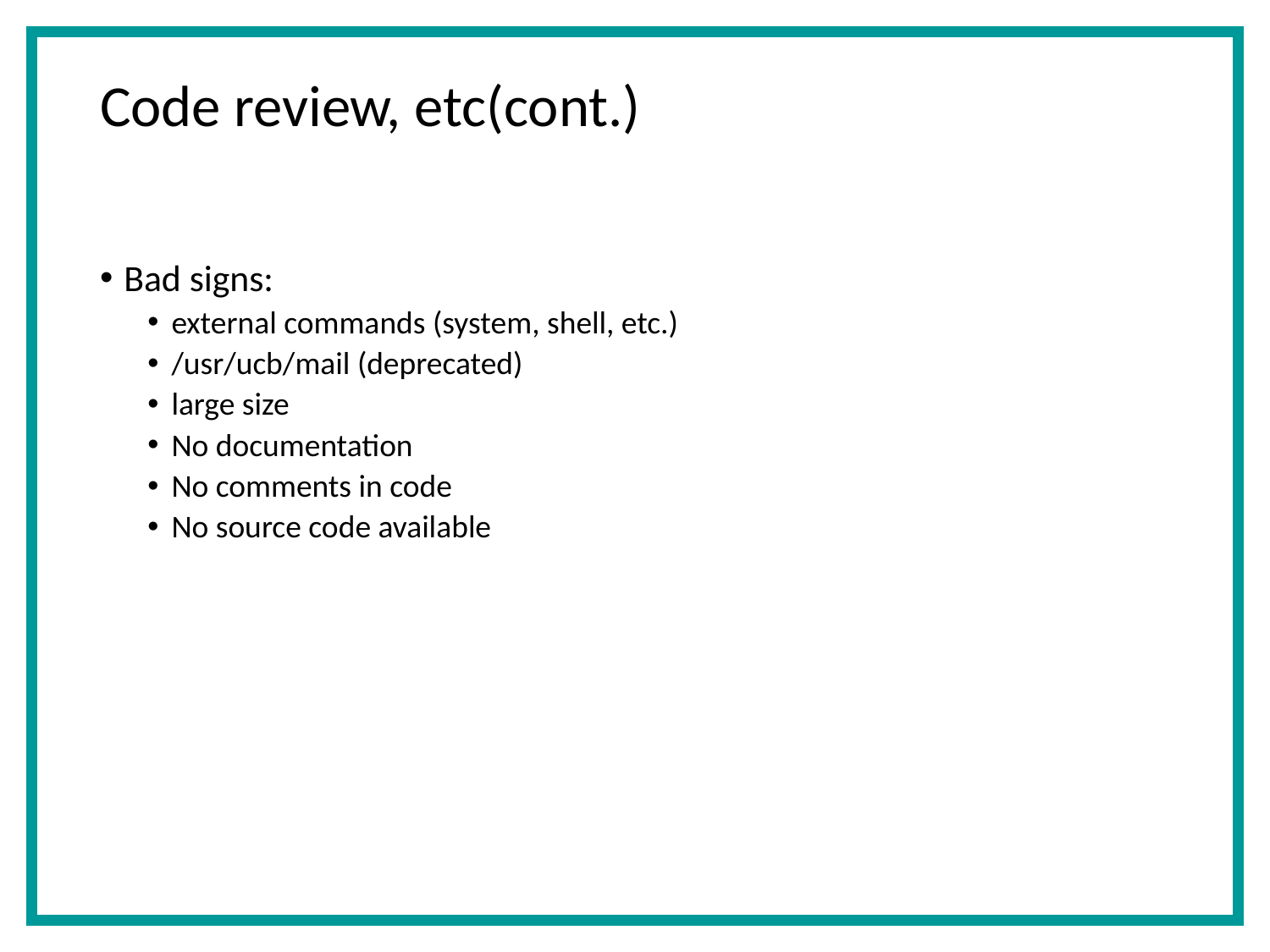

# Code review, etc(cont.)
Bad signs:
external commands (system, shell, etc.)
/usr/ucb/mail (deprecated)
large size
No documentation
No comments in code
No source code available